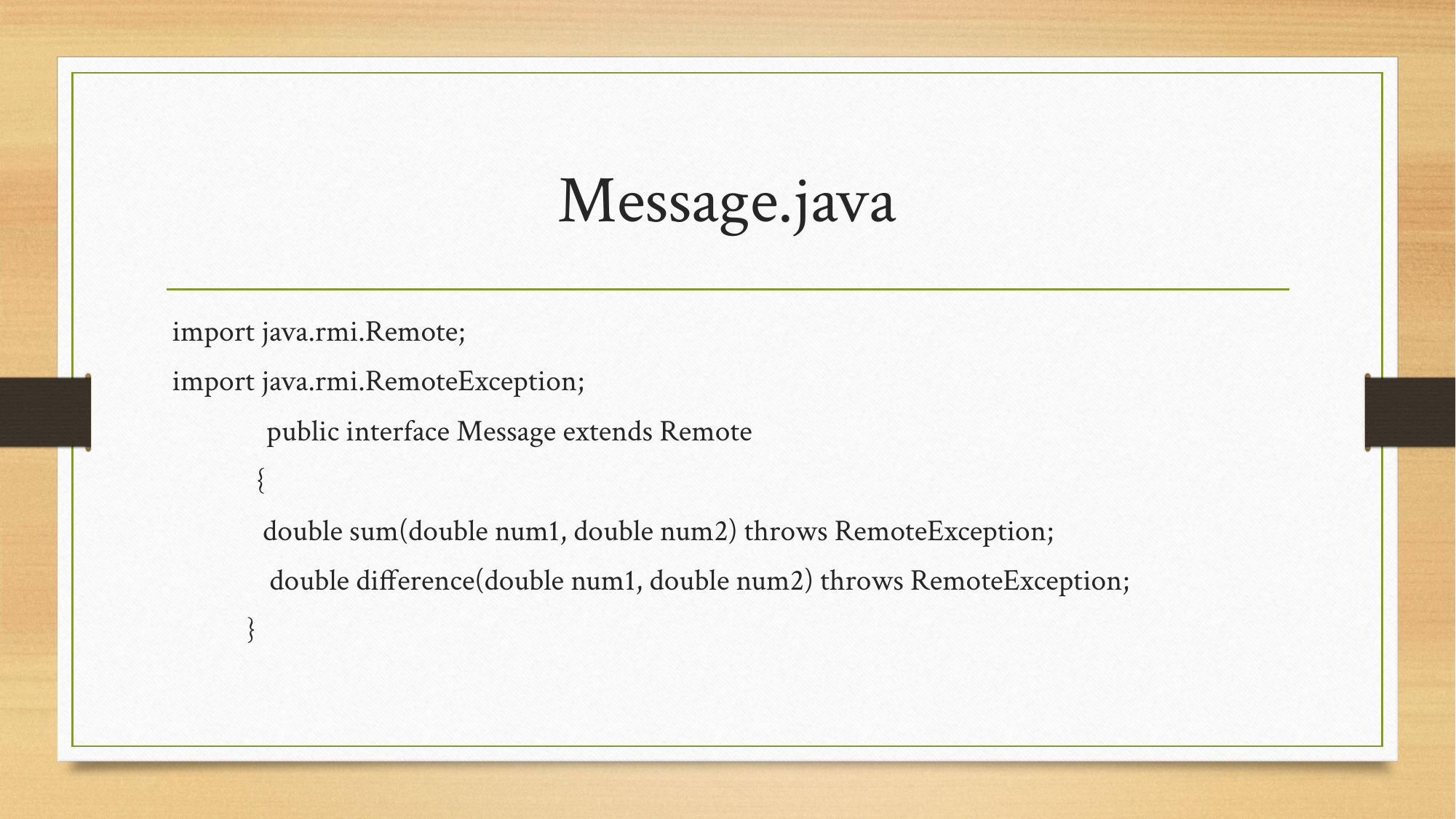

# Message.java
 import java.rmi.Remote;
 import java.rmi.RemoteException;
               public interface Message extends Remote
		{
           		 double sum(double num1, double num2) throws RemoteException;
         		  double difference(double num1, double num2) throws RemoteException;
            }